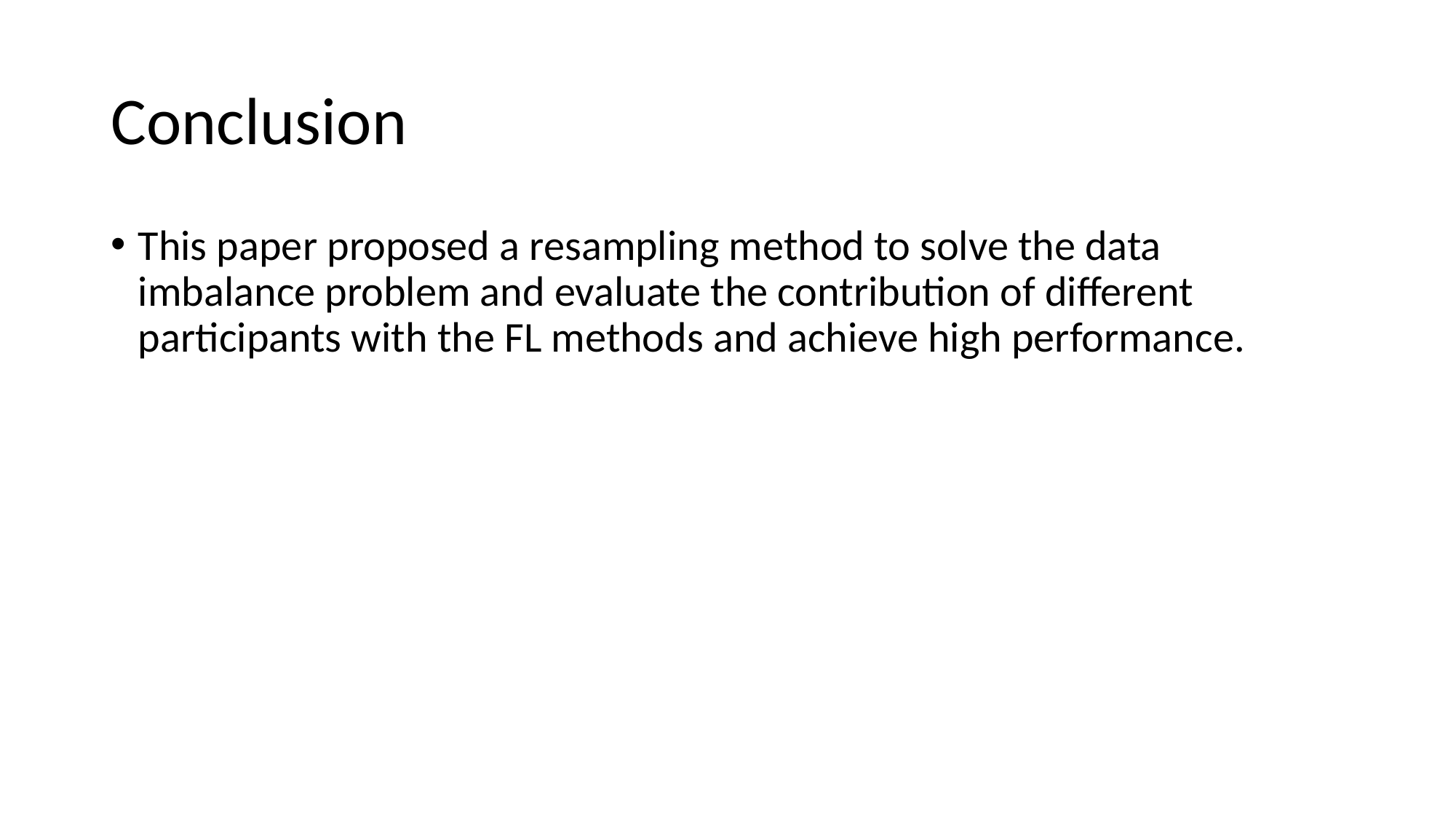

# Conclusion
This paper proposed a resampling method to solve the data imbalance problem and evaluate the contribution of different participants with the FL methods and achieve high performance.